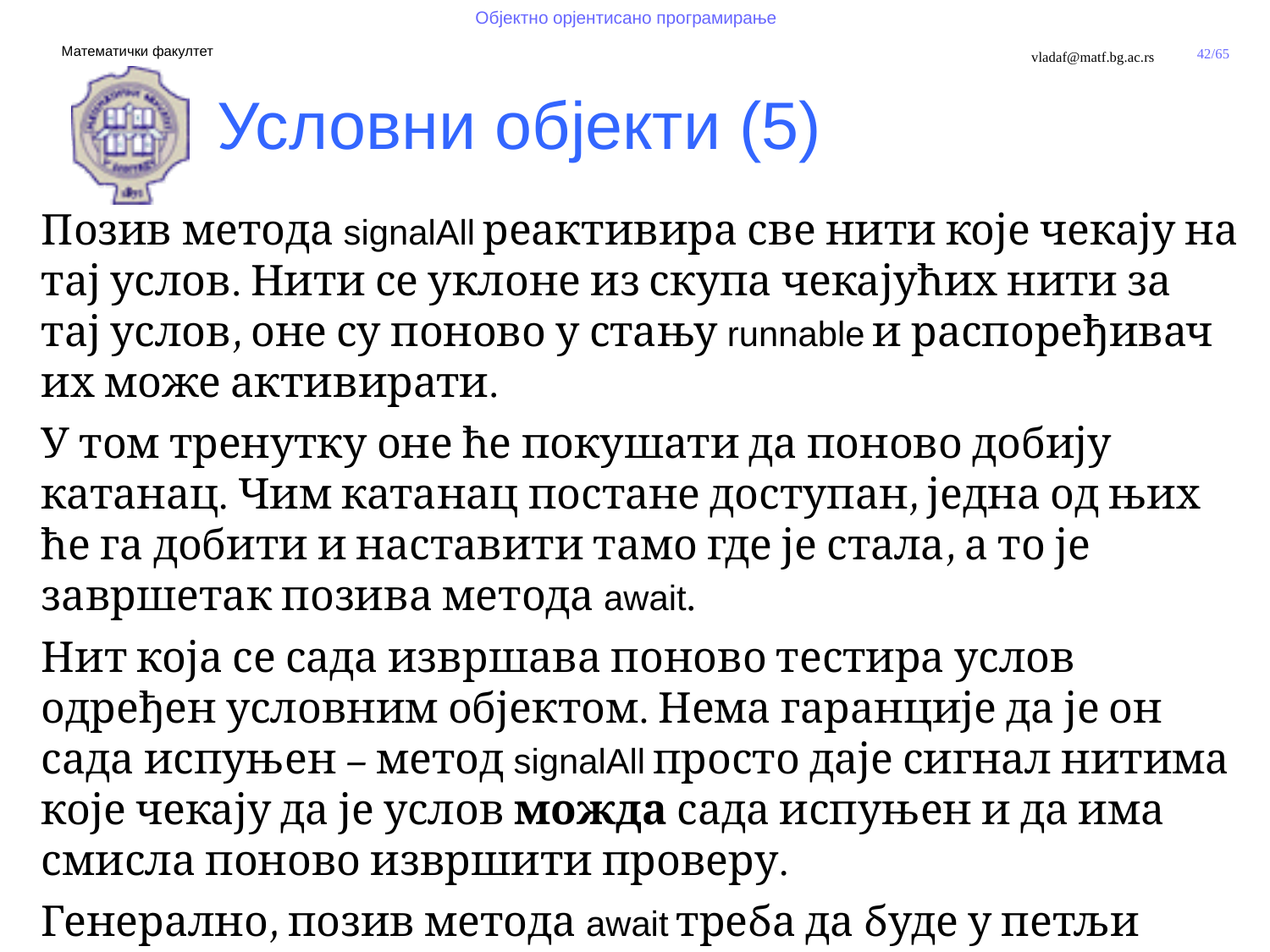

Условни објекти (5)
Позив метода signalAll реактивира све нити које чекају на тај услов. Нити се уклоне из скупа чекајућих нити за тај услов, оне су поново у стању runnable и распоређивач их може активирати.
У том тренутку оне ће покушати да поново добију катанац. Чим катанац постане доступан, једна од њих ће га добити и наставити тамо где је стала, а то је завршетак позива метода await.
Нит која се сада извршава поново тестира услов одређен условним објектом. Нема гаранције да је он сада испуњен – метод signalAll просто даје сигнал нитима које чекају да је услов можда сада испуњен и да има смисла поново извршити проверу.
Генерално, позив метода await треба да буде у петљи облика:
   while( !(ok_nastaviti) )
       uslovni_objekat.await();